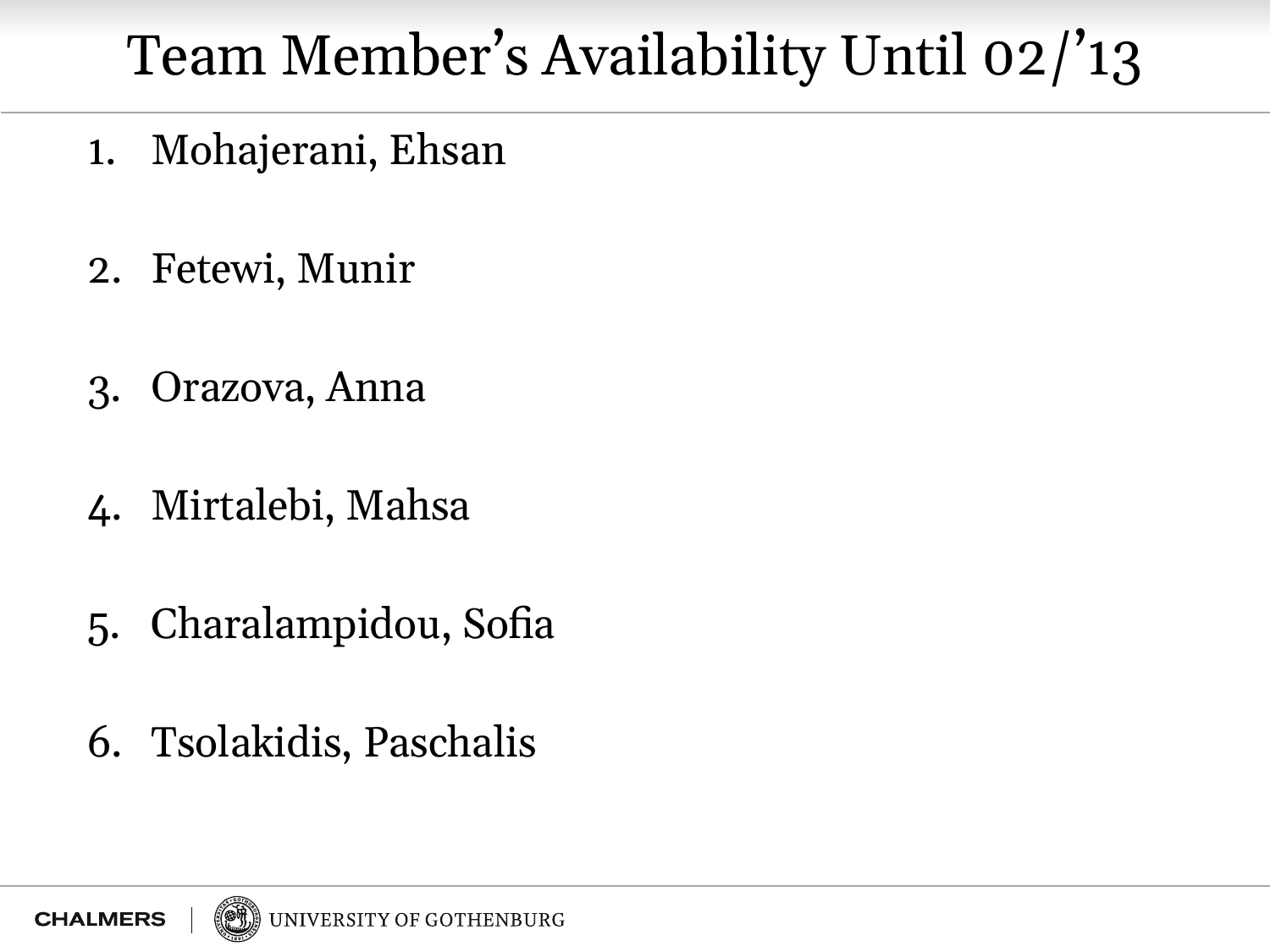

# Team Member’s Availability Until 02/’13
Mohajerani, Ehsan

Fetewi, Munir

Orazova, Anna

Mirtalebi, Mahsa

Charalampidou, Sofia

Tsolakidis, Paschalis